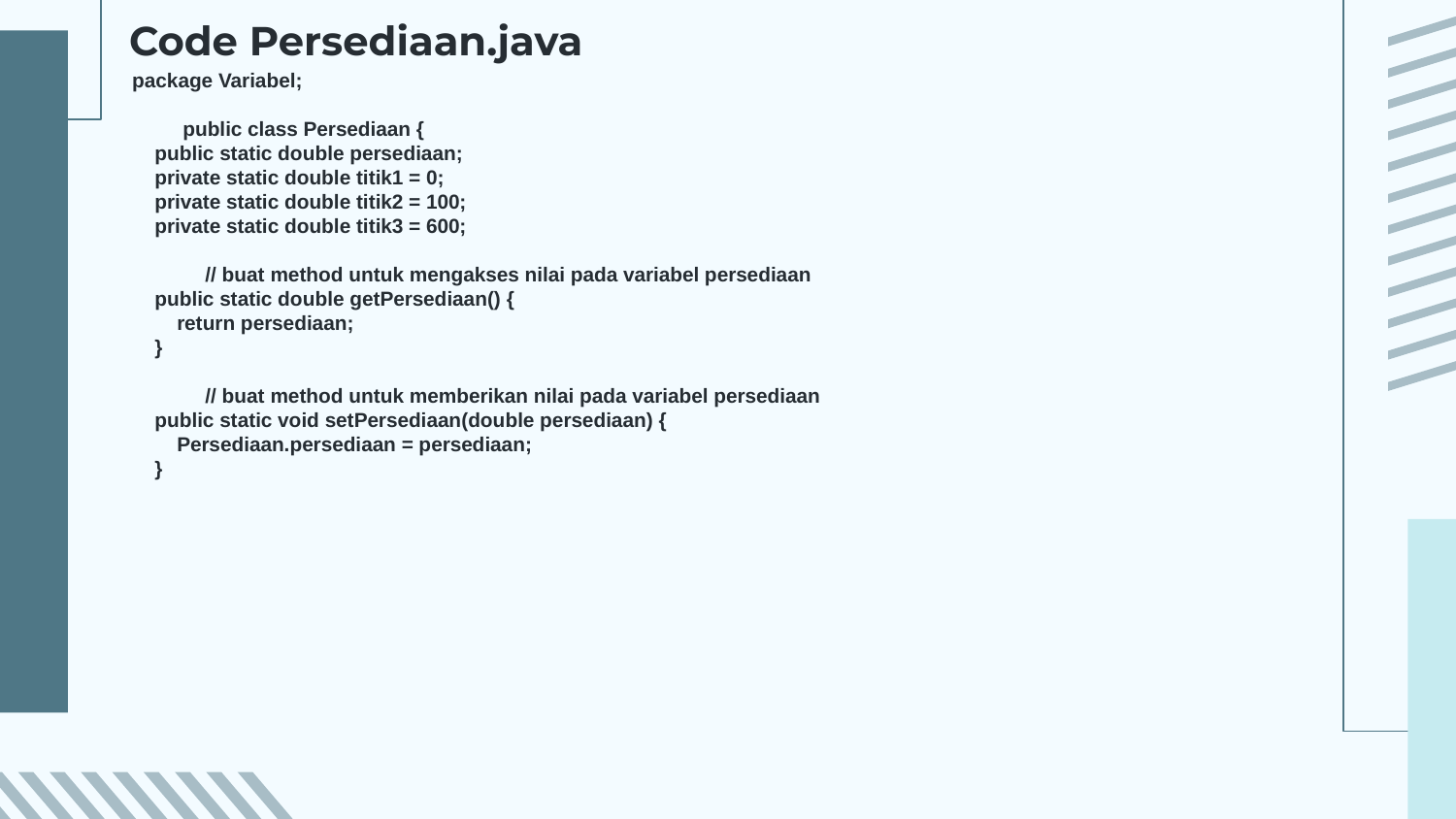

# Code Persediaan.java
package Variabel;
public class Persediaan {
    public static double persediaan;
    private static double titik1 = 0;
    private static double titik2 = 100;
    private static double titik3 = 600;
    // buat method untuk mengakses nilai pada variabel persediaan
    public static double getPersediaan() {
        return persediaan;
    }
    // buat method untuk memberikan nilai pada variabel persediaan
    public static void setPersediaan(double persediaan) {
        Persediaan.persediaan = persediaan;
    }